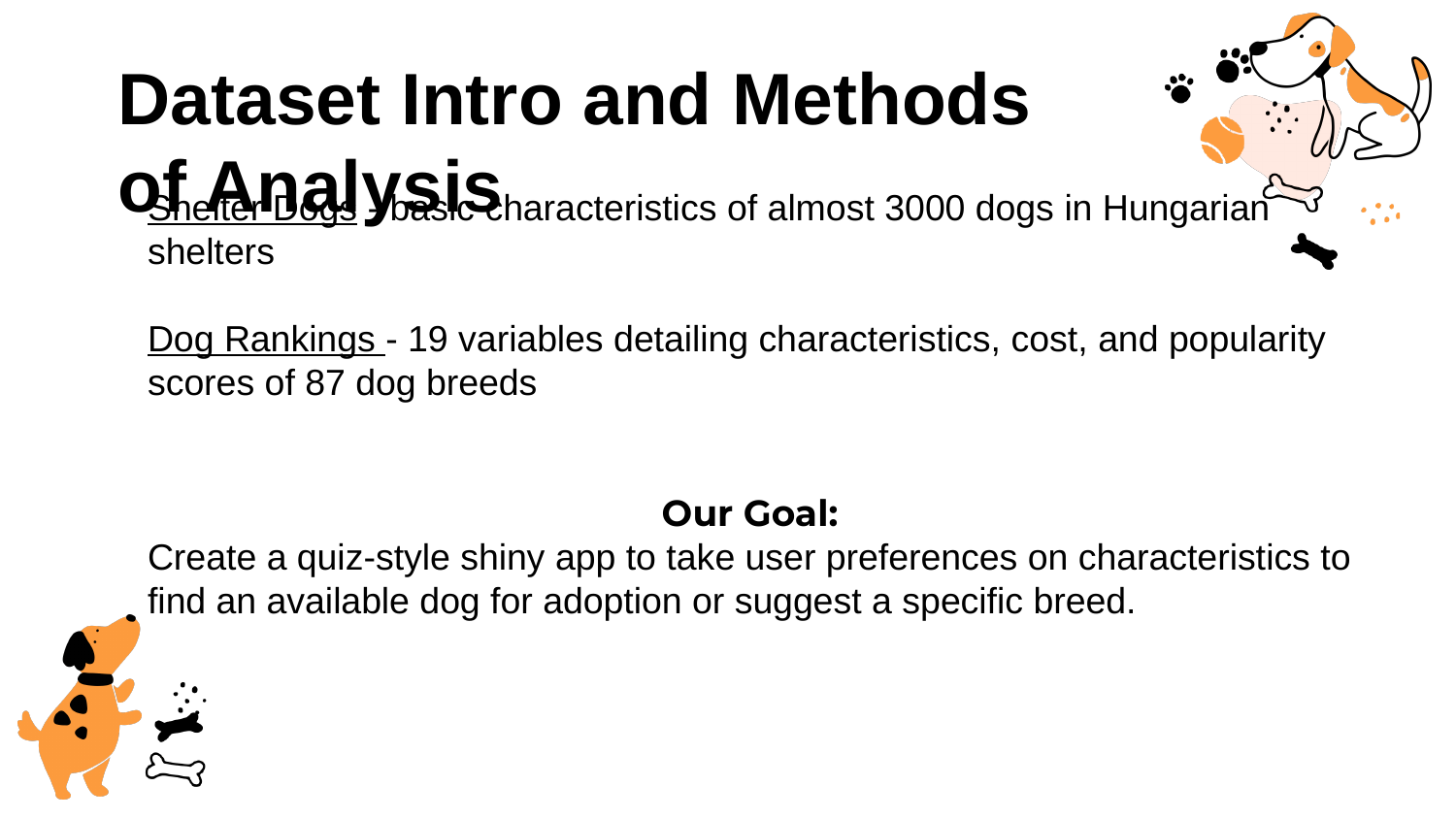

Dataset Intro and Methods of Analysis
Shelter Dogs - basic characteristics of almost 3000 dogs in Hungarian shelters

Dog Rankings - 19 variables detailing characteristics, cost, and popularity scores of 87 dog breeds

Our Goal:
Create a quiz-style shiny app to take user preferences on characteristics to find an available dog for adoption or suggest a specific breed.